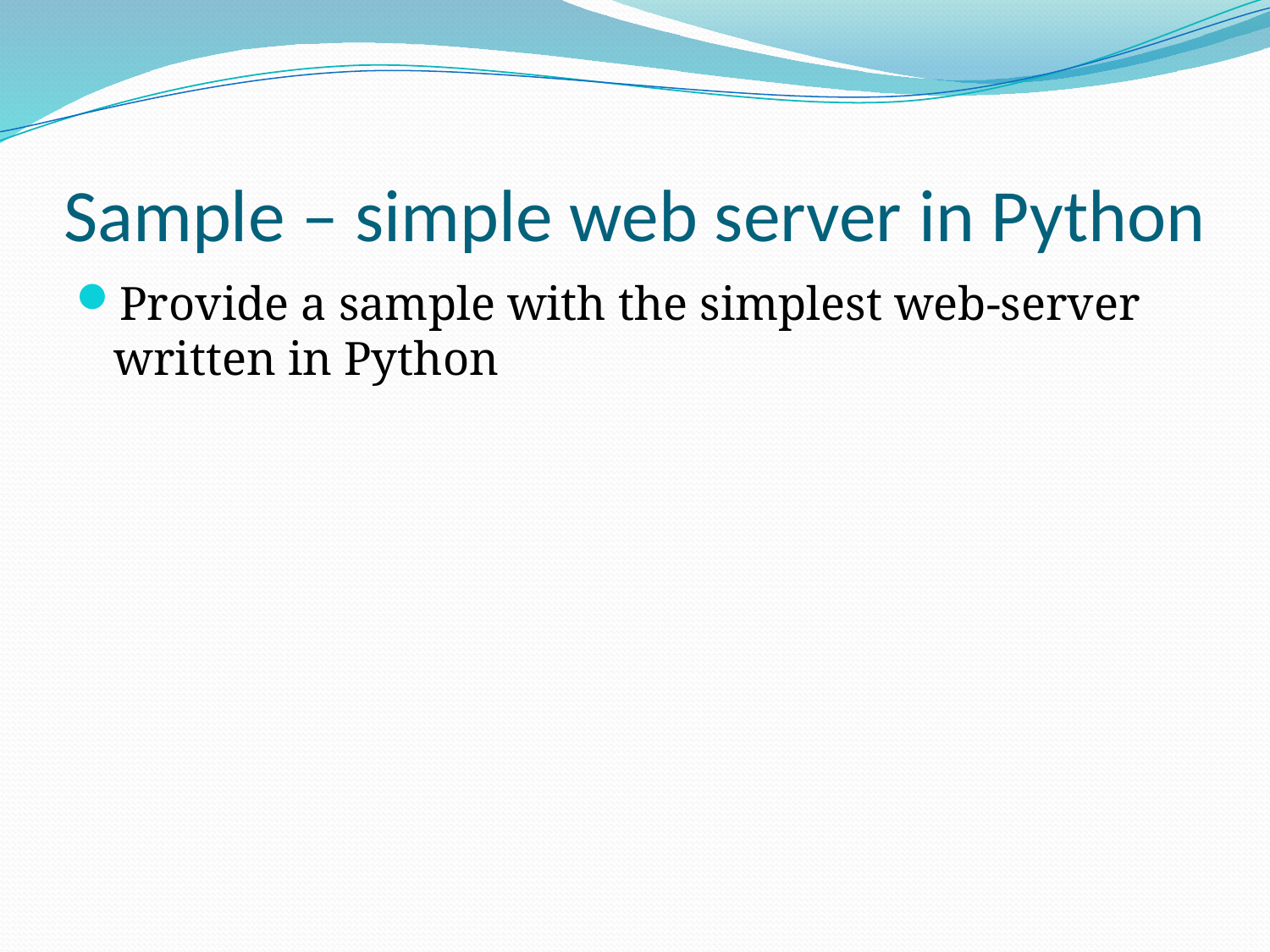

# Sample – simple web server in Python
Provide a sample with the simplest web-server written in Python